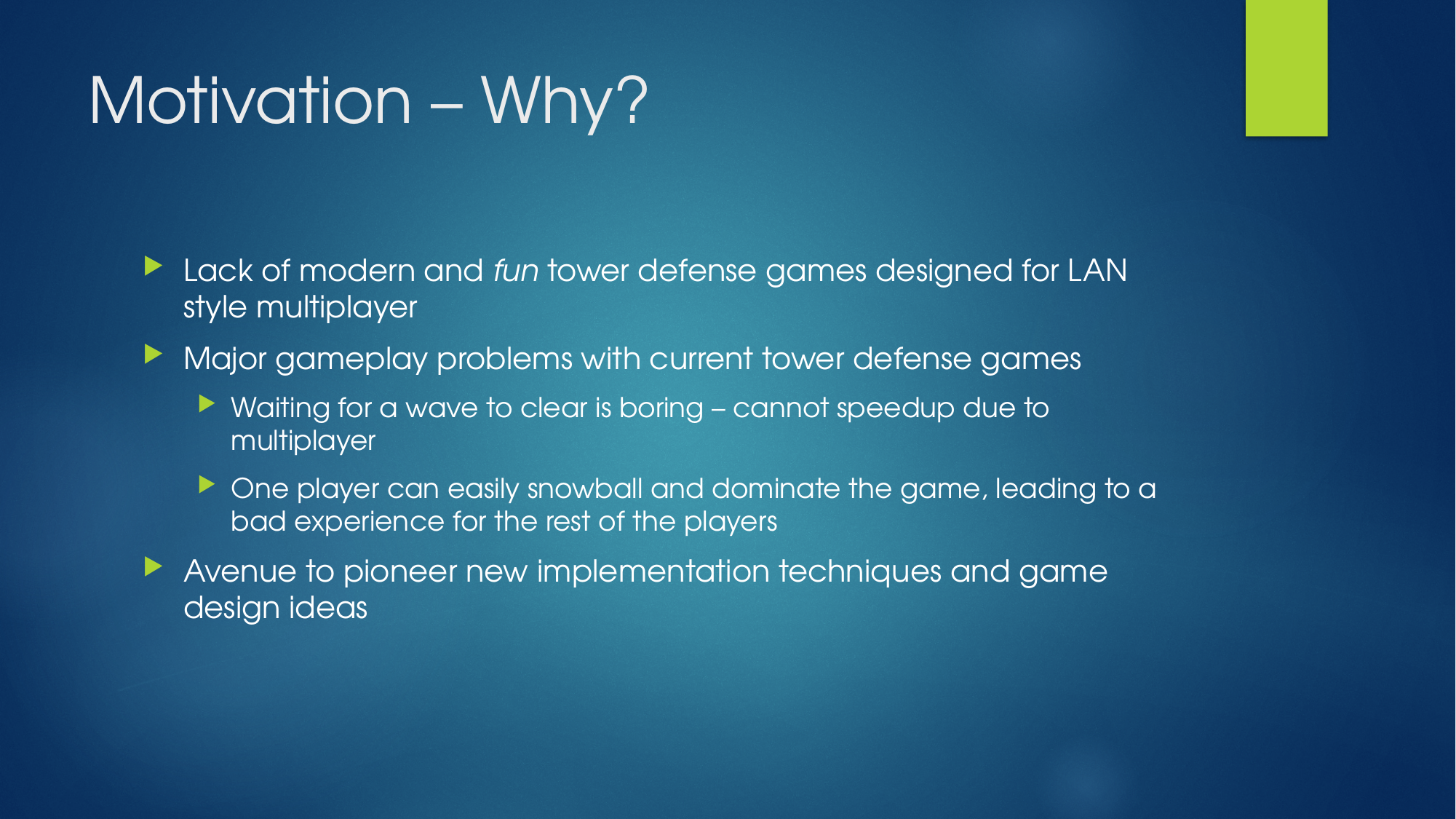

# Motivation – Why?
Lack of modern and fun tower defense games designed for LAN style multiplayer
Major gameplay problems with current tower defense games
Waiting for a wave to clear is boring – cannot speedup due to multiplayer
One player can easily snowball and dominate the game, leading to a bad experience for the rest of the players
Avenue to pioneer new implementation techniques and game design ideas